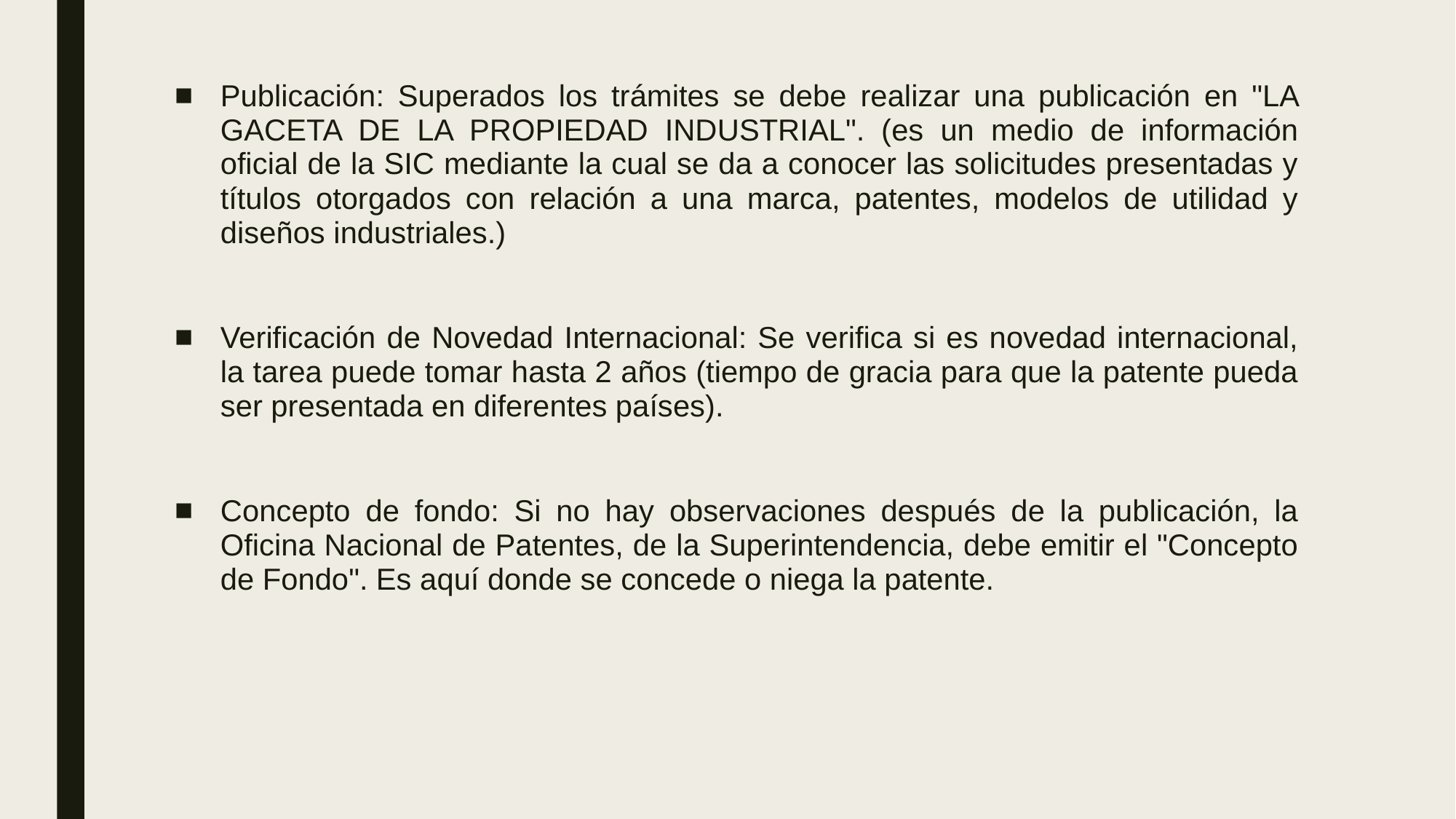

Publicación: Superados los trámites se debe realizar una publicación en "LA GACETA DE LA PROPIEDAD INDUSTRIAL". (es un medio de información oficial de la SIC mediante la cual se da a conocer las solicitudes presentadas y títulos otorgados con relación a una marca, patentes, modelos de utilidad y diseños industriales.)

Verificación de Novedad Internacional: Se verifica si es novedad internacional, la tarea puede tomar hasta 2 años (tiempo de gracia para que la patente pueda ser presentada en diferentes países).

Concepto de fondo: Si no hay observaciones después de la publicación, la Oficina Nacional de Patentes, de la Superintendencia, debe emitir el "Concepto de Fondo". Es aquí donde se concede o niega la patente.